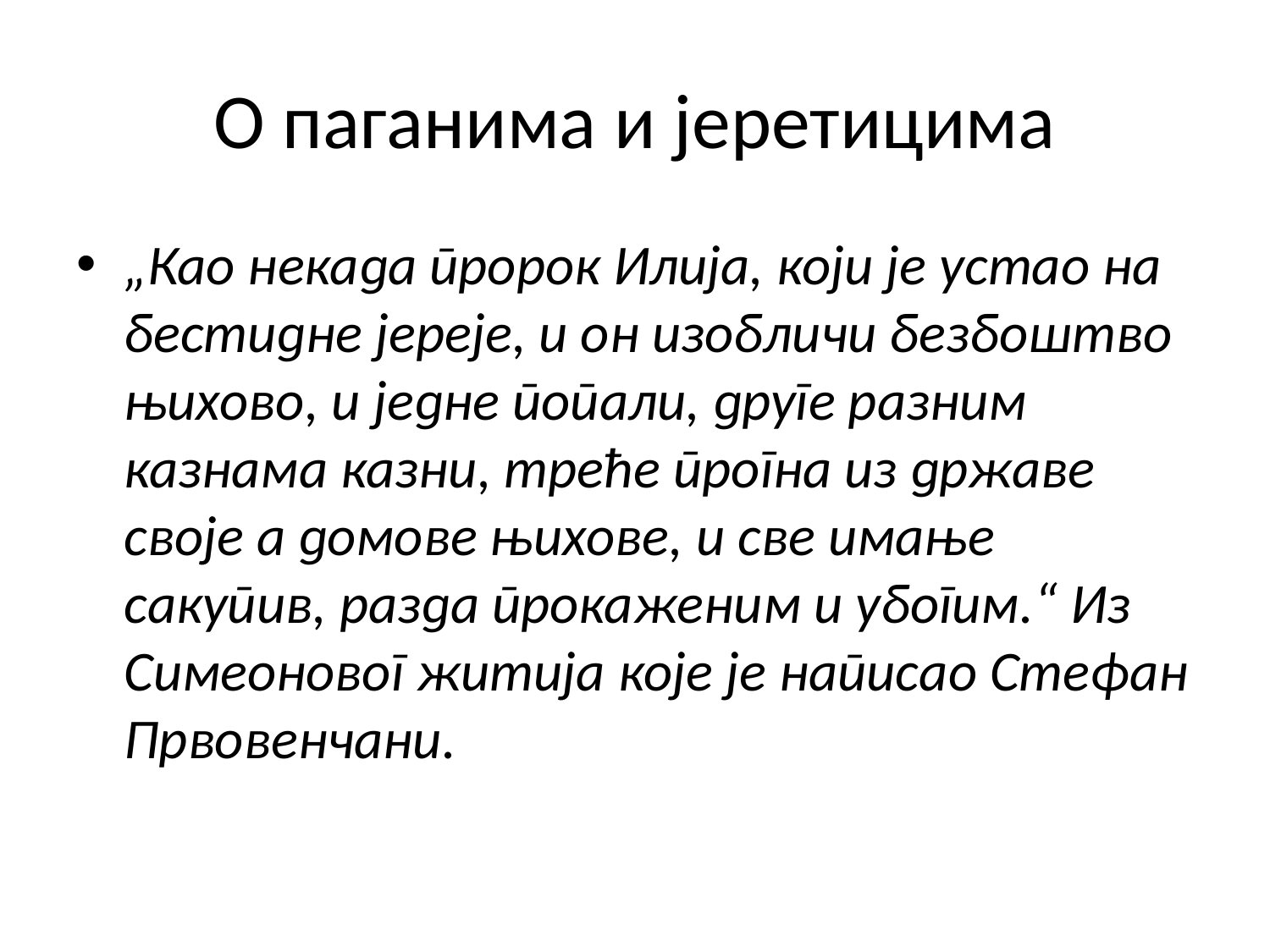

# О паганима и јеретицима
„Као некада пророк Илија, који је устао на бестидне јереје, и он изобличи безбоштво њихово, и једне попали, друге разним казнама казни, треће прогна из државе своје а домове њихове, и све имање сакупив, разда прокаженим и убогим.“ Из Симеоновог житија које је написао Стефан Првовенчани.